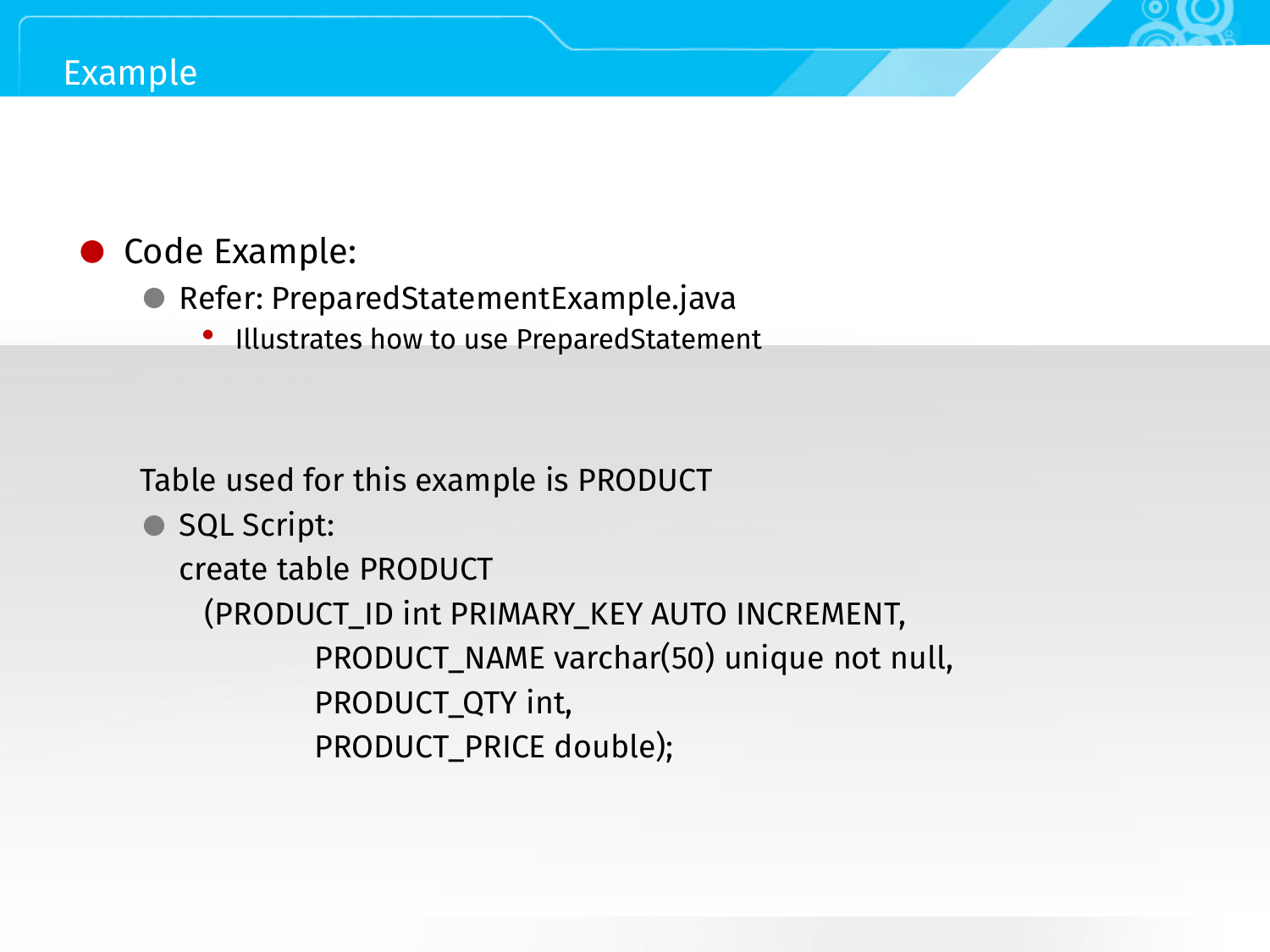

# Example
Code Example:
Refer: PreparedStatementExample.java
Illustrates how to use PreparedStatement

Table used for this example is PRODUCT
SQL Script:
	create table PRODUCT
   	   (PRODUCT_ID int PRIMARY_KEY AUTO INCREMENT,
     	 PRODUCT_NAME varchar(50) unique not null,
     	 PRODUCT_QTY int,
     	 PRODUCT_PRICE double);